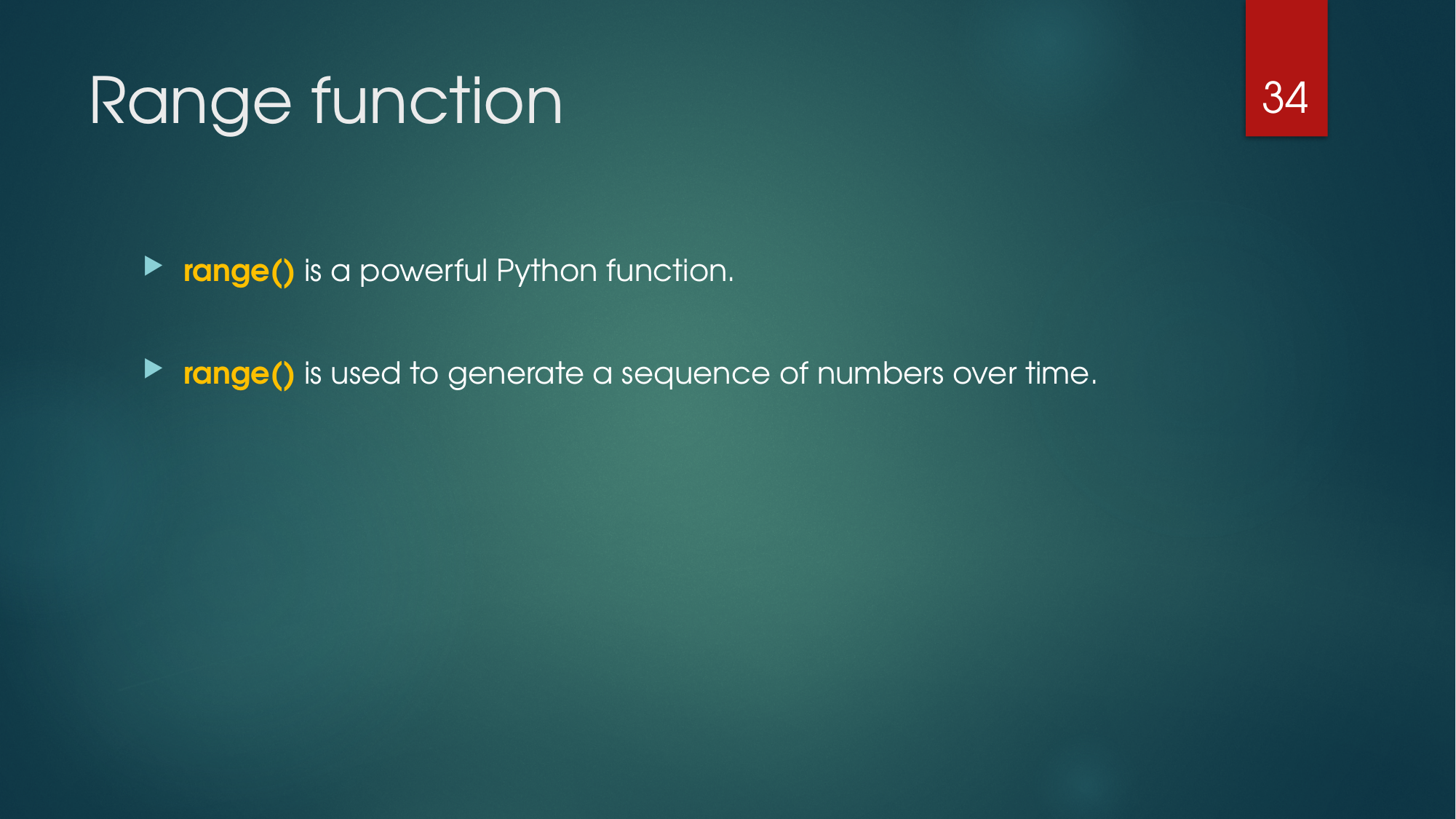

34
# Range function
range() is a powerful Python function.

range() is used to generate a sequence of numbers over time.